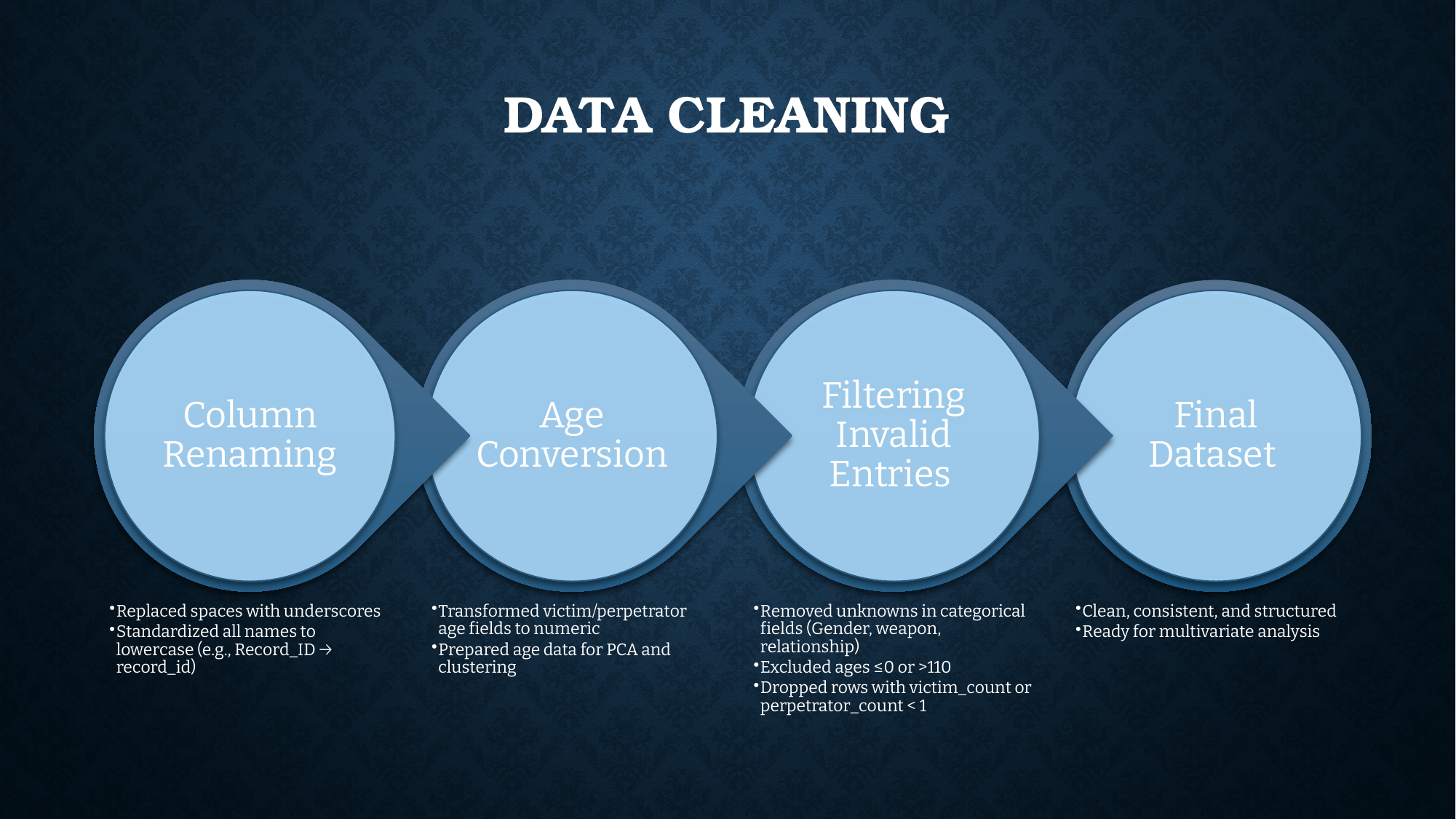

# Data CleaNing
Final Dataset
Clean, consistent, and structured
Ready for multivariate analysis
Filtering Invalid Entries
Removed unknowns in categorical fields (Gender, weapon, relationship)
Excluded ages ≤0 or >110
Dropped rows with victim_count or perpetrator_count < 1
Age Conversion
Transformed victim/perpetrator age fields to numeric
Prepared age data for PCA and clustering
Column Renaming
Replaced spaces with underscores
Standardized all names to lowercase (e.g., Record_ID → record_id)